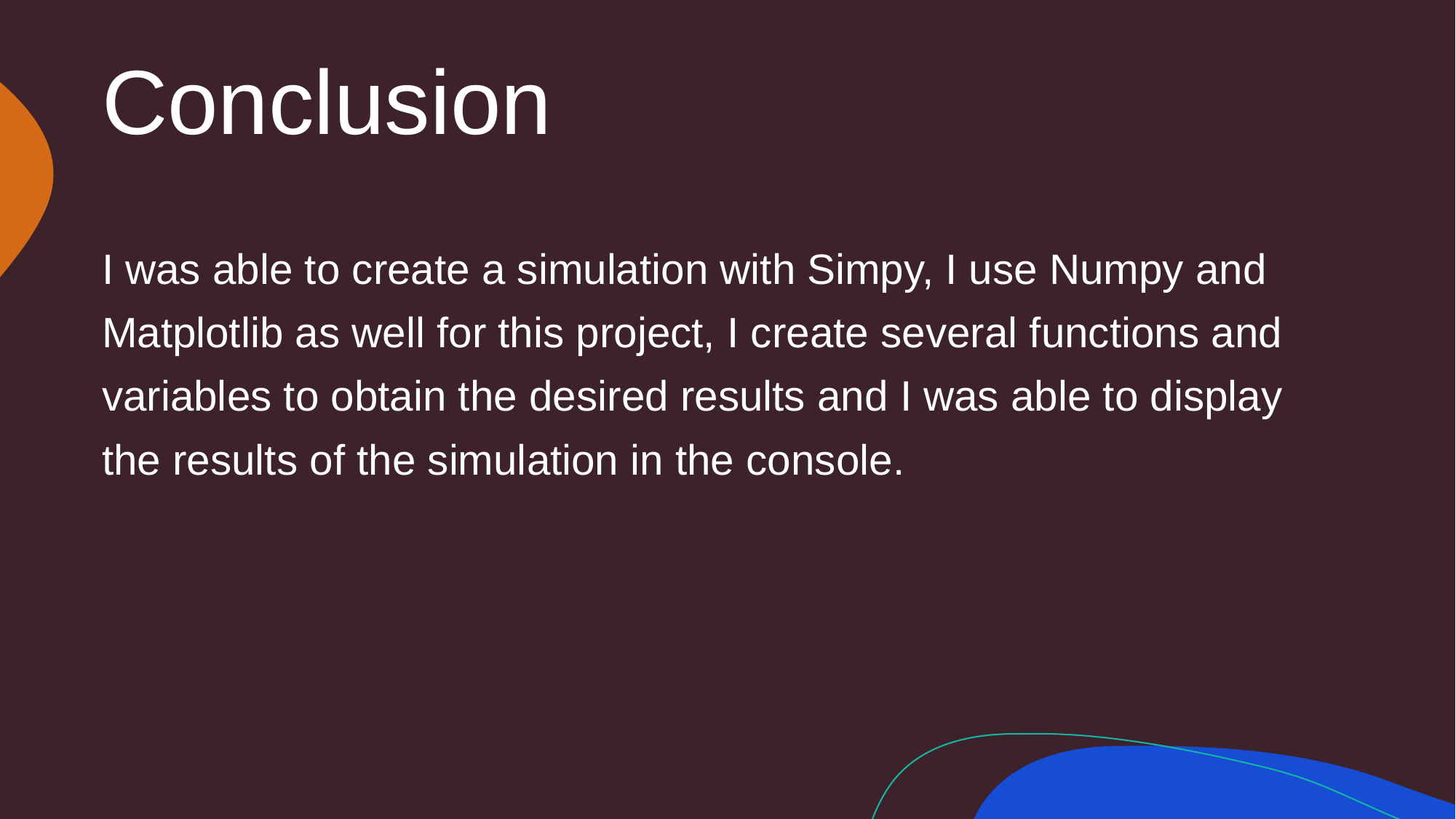

# Conclusion
I was able to create a simulation with Simpy, I use Numpy and Matplotlib as well for this project, I create several functions and variables to obtain the desired results and I was able to display the results of the simulation in the console.